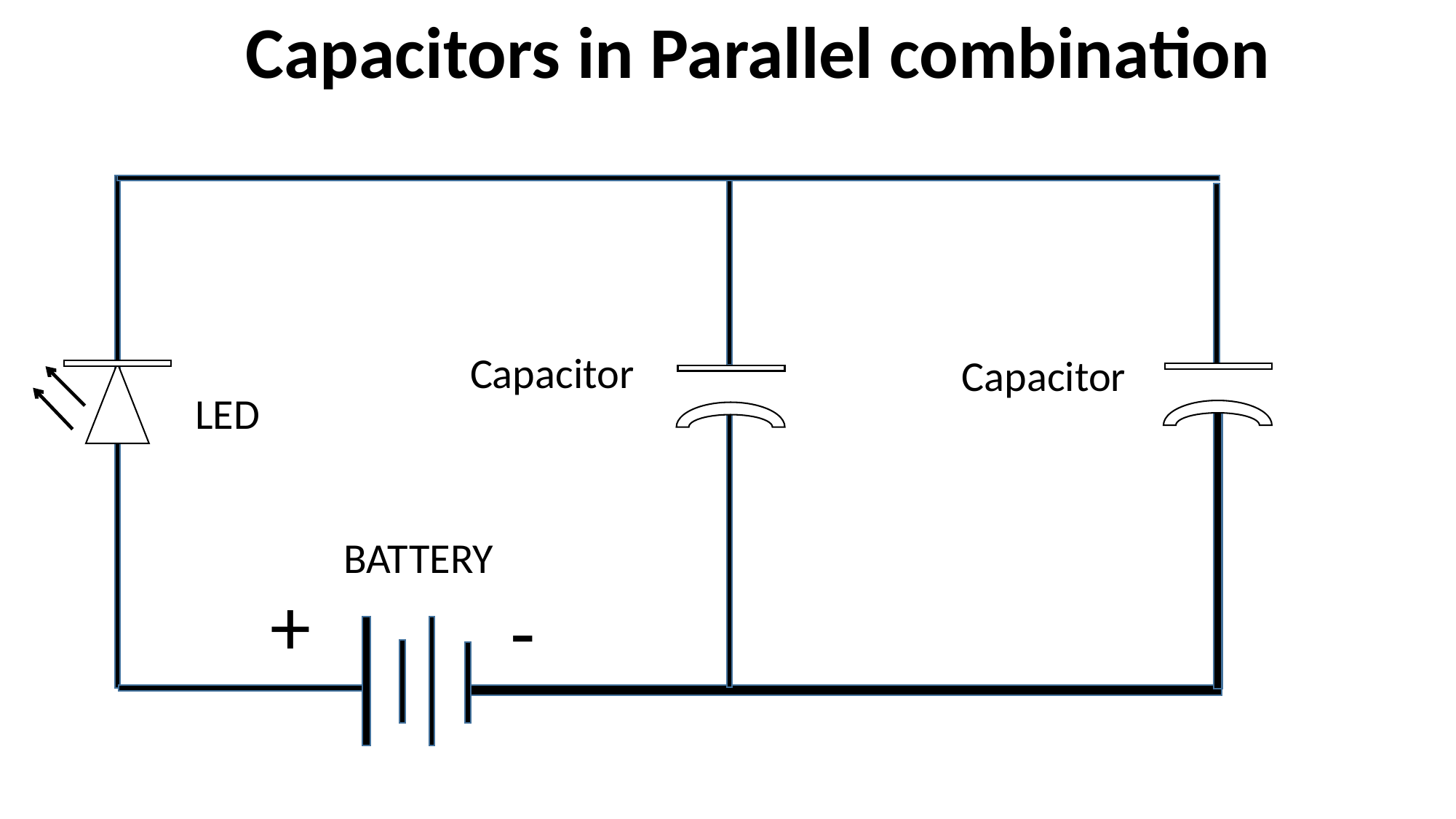

Capacitors in Parallel combination

Capacitor
Capacitor

LED

BATTERY
+
-